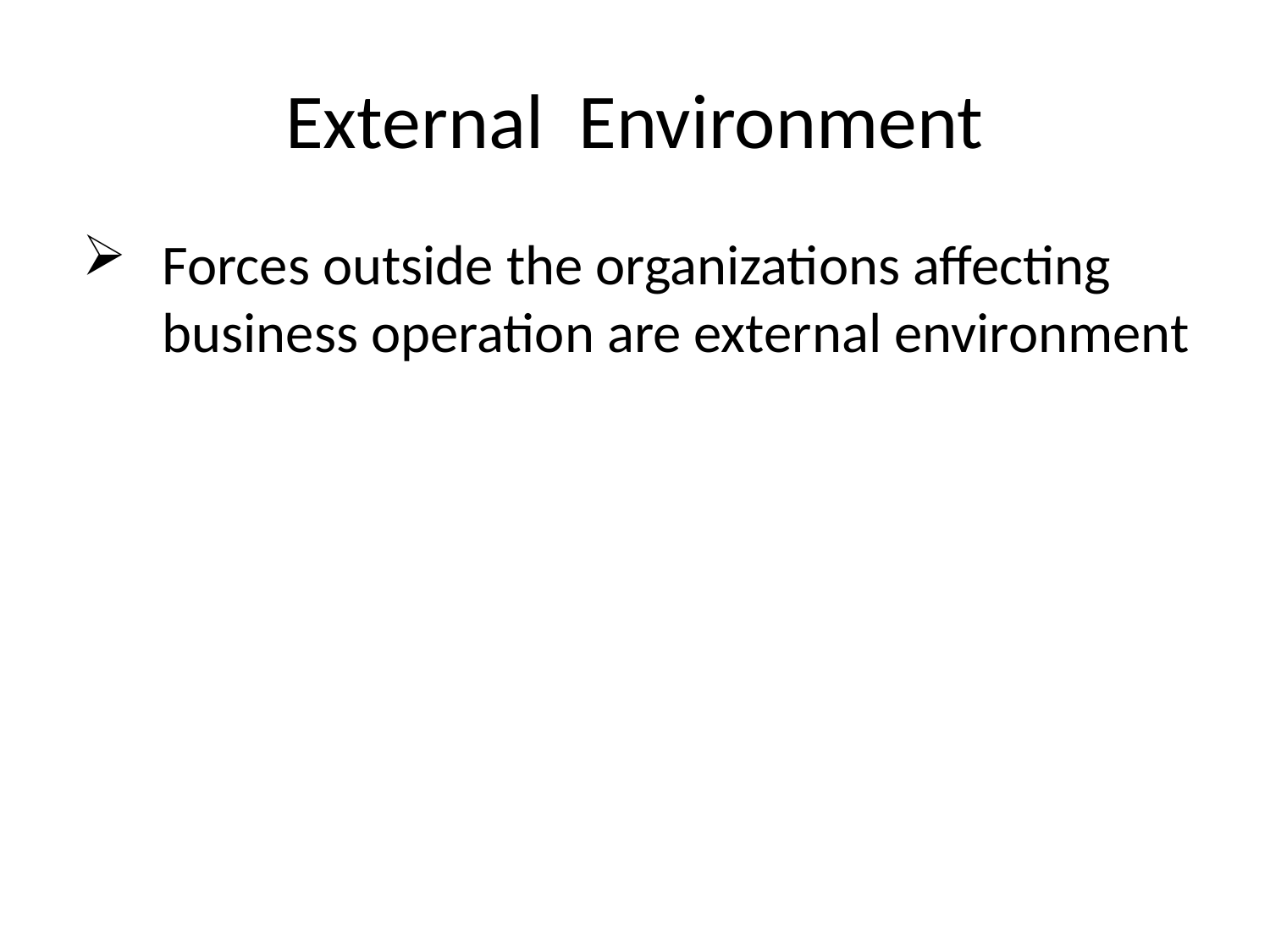

# External  Environment
Forces outside the organizations affecting business operation are external environment